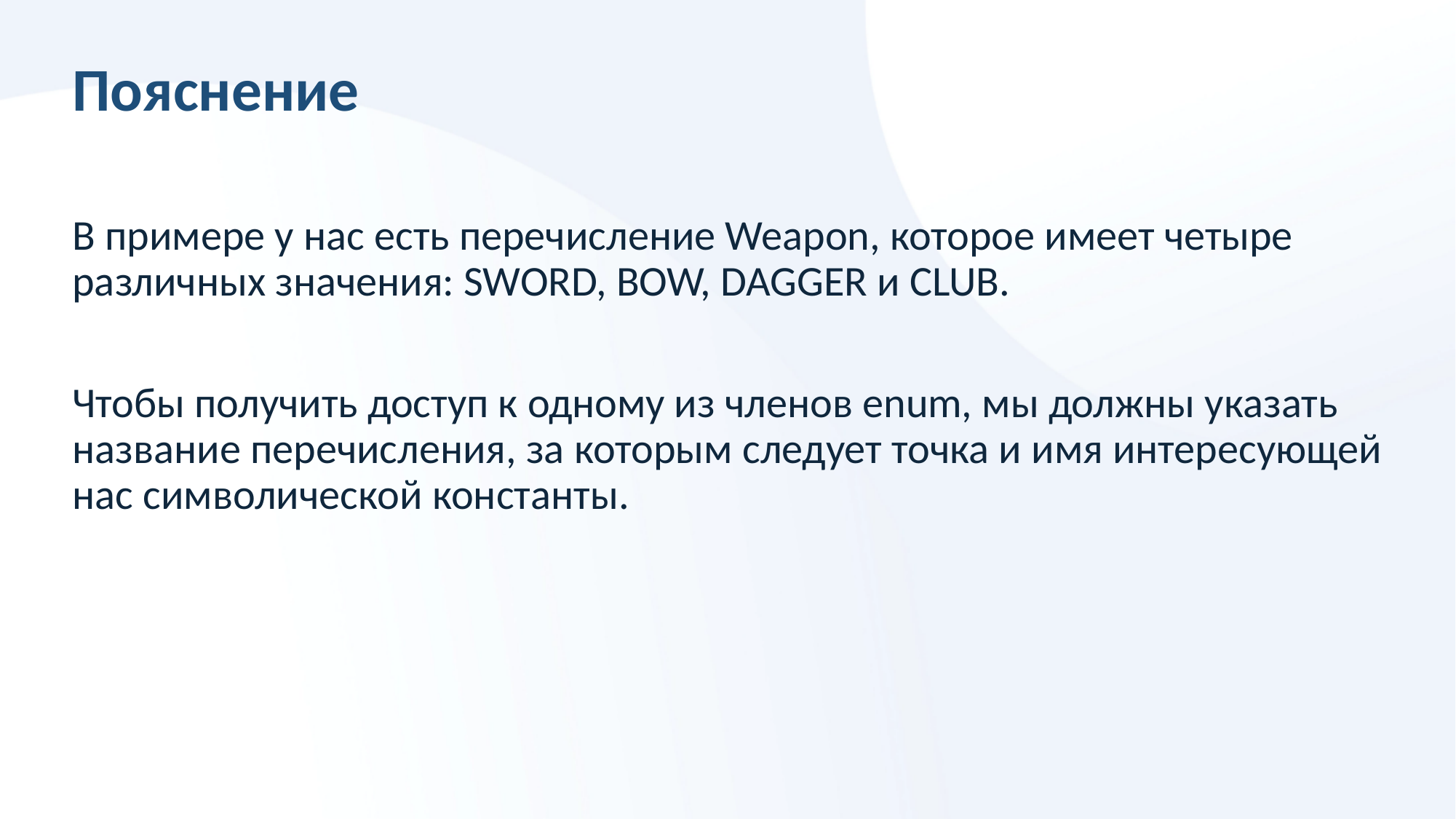

# Пояснение
В примере у нас есть перечисление Weapon, которое имеет четыре различных значения: SWORD, BOW, DAGGER и CLUB.

Чтобы получить доступ к одному из членов enum, мы должны указать название перечисления, за которым следует точка и имя интересующей нас символической константы.